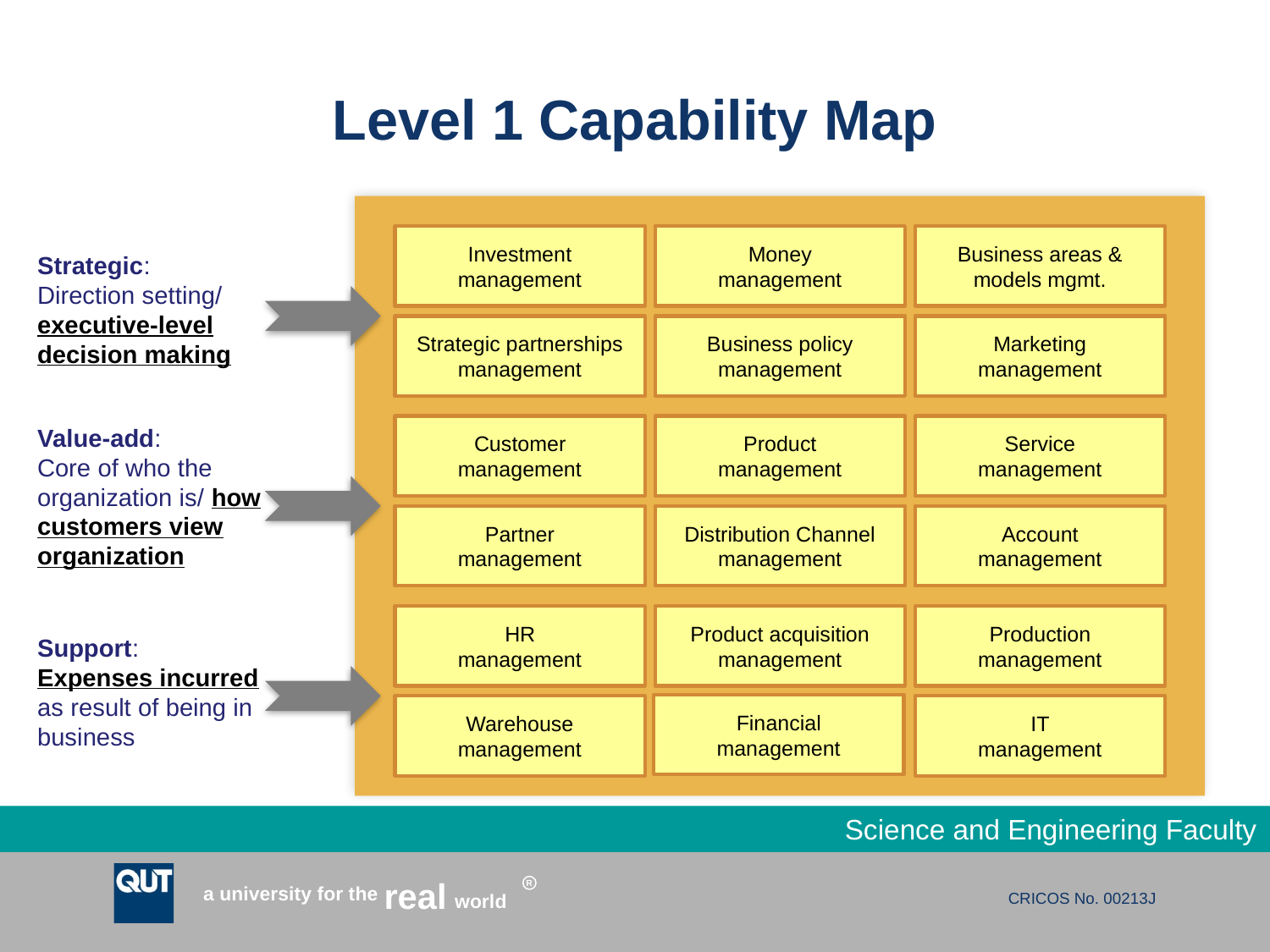

# Level 1 Capability Map

Investment management
Money
management
Business areas & models mgmt.
Strategic:
Direction setting/ executive-level
decision making

Strategic partnerships management
Business policy
management
Marketing
management
Value-add:
Core of who the organization is/ how customers view organization
Customer
management
Product
management
Service
management

Partner
management
Distribution Channel management
Account
management
HR
management
Product acquisition
management
Production
management
Support:
Expenses incurred
as result of being in business

Financial
management
Warehouse
management
IT
management